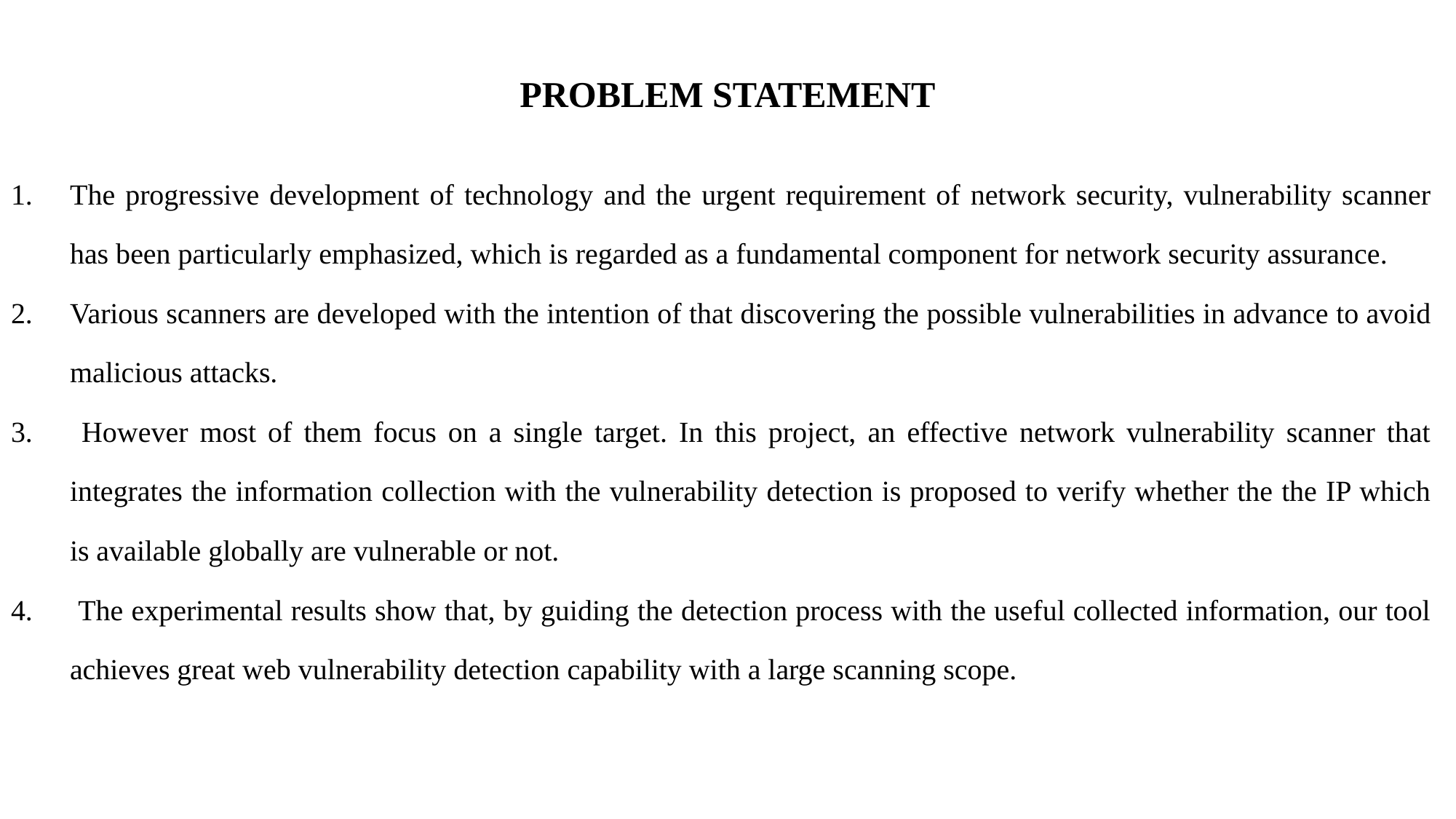

# PROBLEM STATEMENT
The progressive development of technology and the urgent requirement of network security, vulnerability scanner has been particularly emphasized, which is regarded as a fundamental component for network security assurance.
Various scanners are developed with the intention of that discovering the possible vulnerabilities in advance to avoid malicious attacks.
 However most of them focus on a single target. In this project, an effective network vulnerability scanner that integrates the information collection with the vulnerability detection is proposed to verify whether the the IP which is available globally are vulnerable or not.
 The experimental results show that, by guiding the detection process with the useful collected information, our tool achieves great web vulnerability detection capability with a large scanning scope.